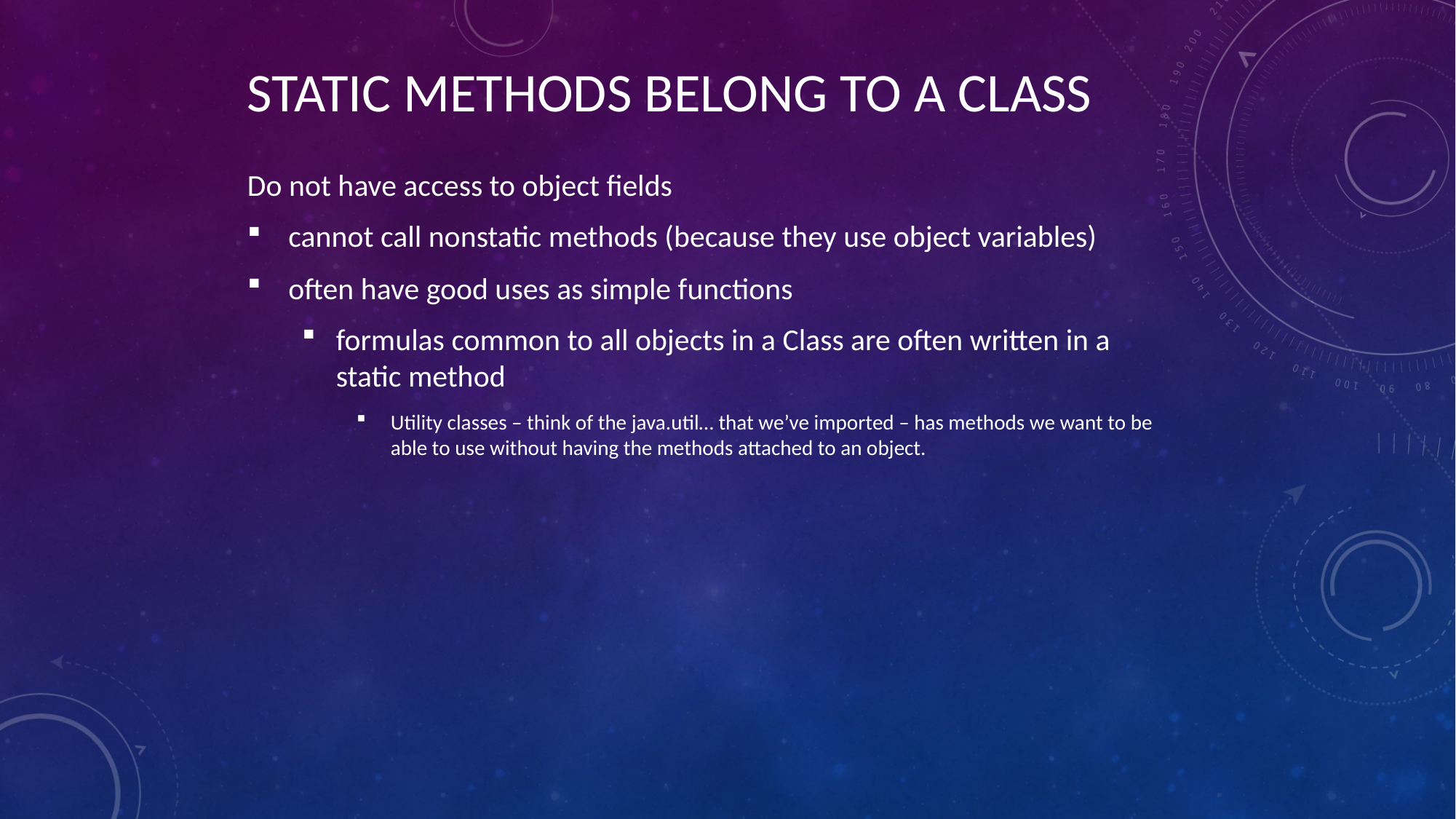

# Static methods belong to a Class
Do not have access to object fields
 cannot call nonstatic methods (because they use object variables)
 often have good uses as simple functions
formulas common to all objects in a Class are often written in a static method
Utility classes – think of the java.util… that we’ve imported – has methods we want to be able to use without having the methods attached to an object.